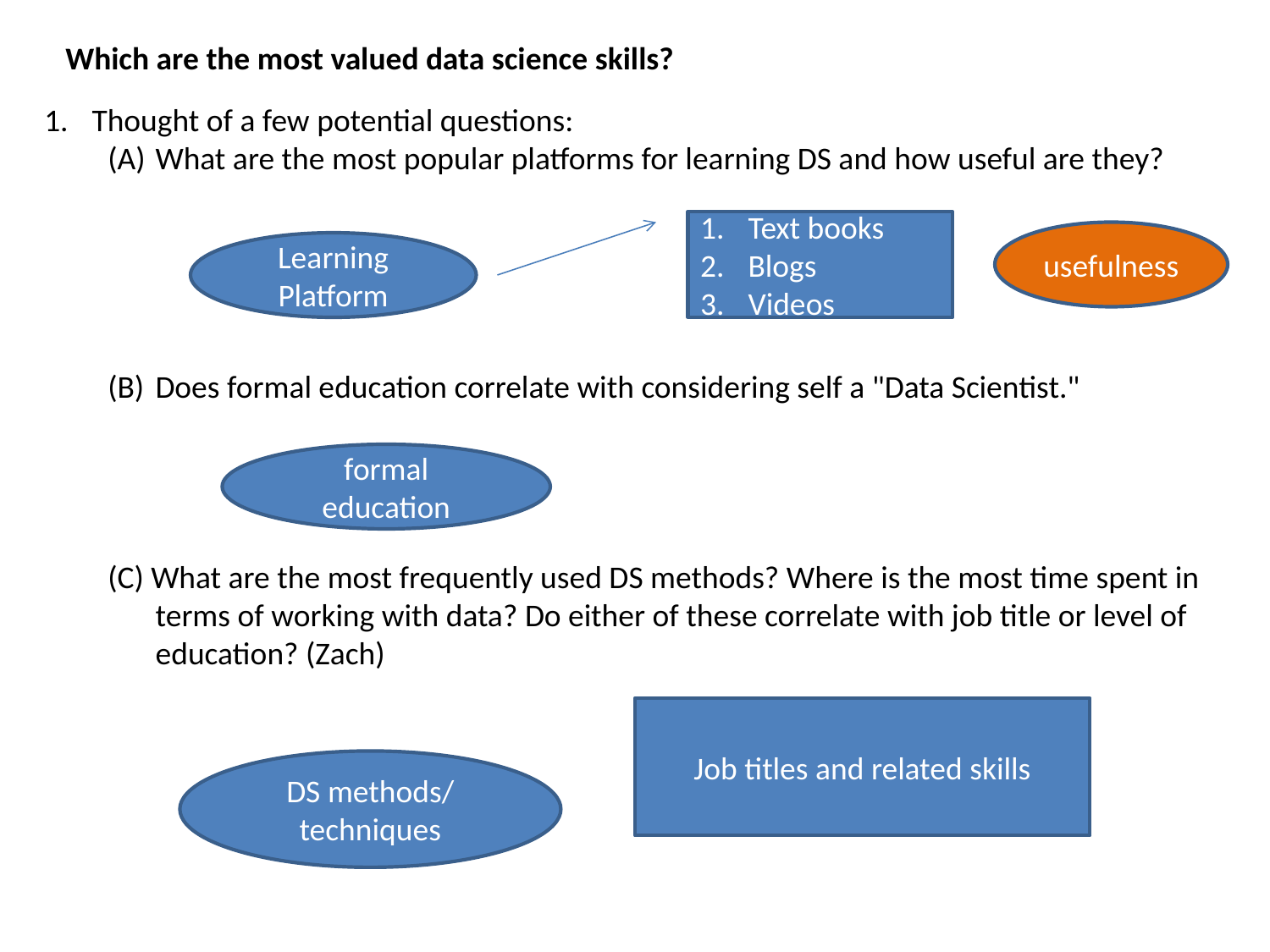

Which are the most valued data science skills?
Thought of a few potential questions:
What are the most popular platforms for learning DS and how useful are they?

Does formal education correlate with considering self a "Data Scientist."

(C) What are the most frequently used DS methods? Where is the most time spent in terms of working with data? Do either of these correlate with job title or level of education? (Zach)
Text books
Blogs
Videos
usefulness
Learning Platform
formal education
Job titles and related skills
DS methods/ techniques